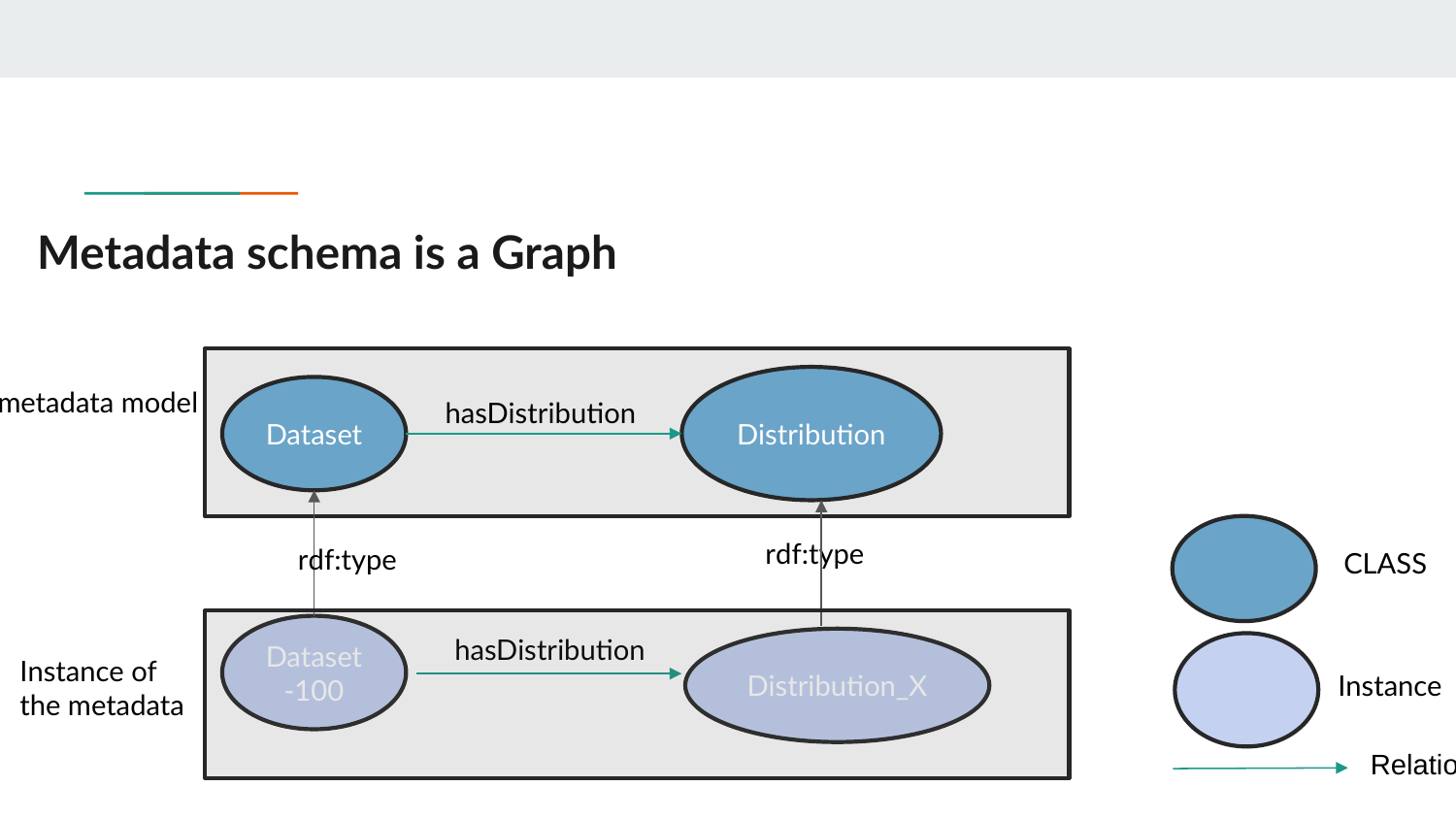

# Metadata schema is a Graph

Distribution
metadata model
Dataset
hasDistribution

rdf:type
rdf:type
CLASS

Dataset-100
hasDistribution
Distribution_X

Instance of
the metadata
Instance
Relations